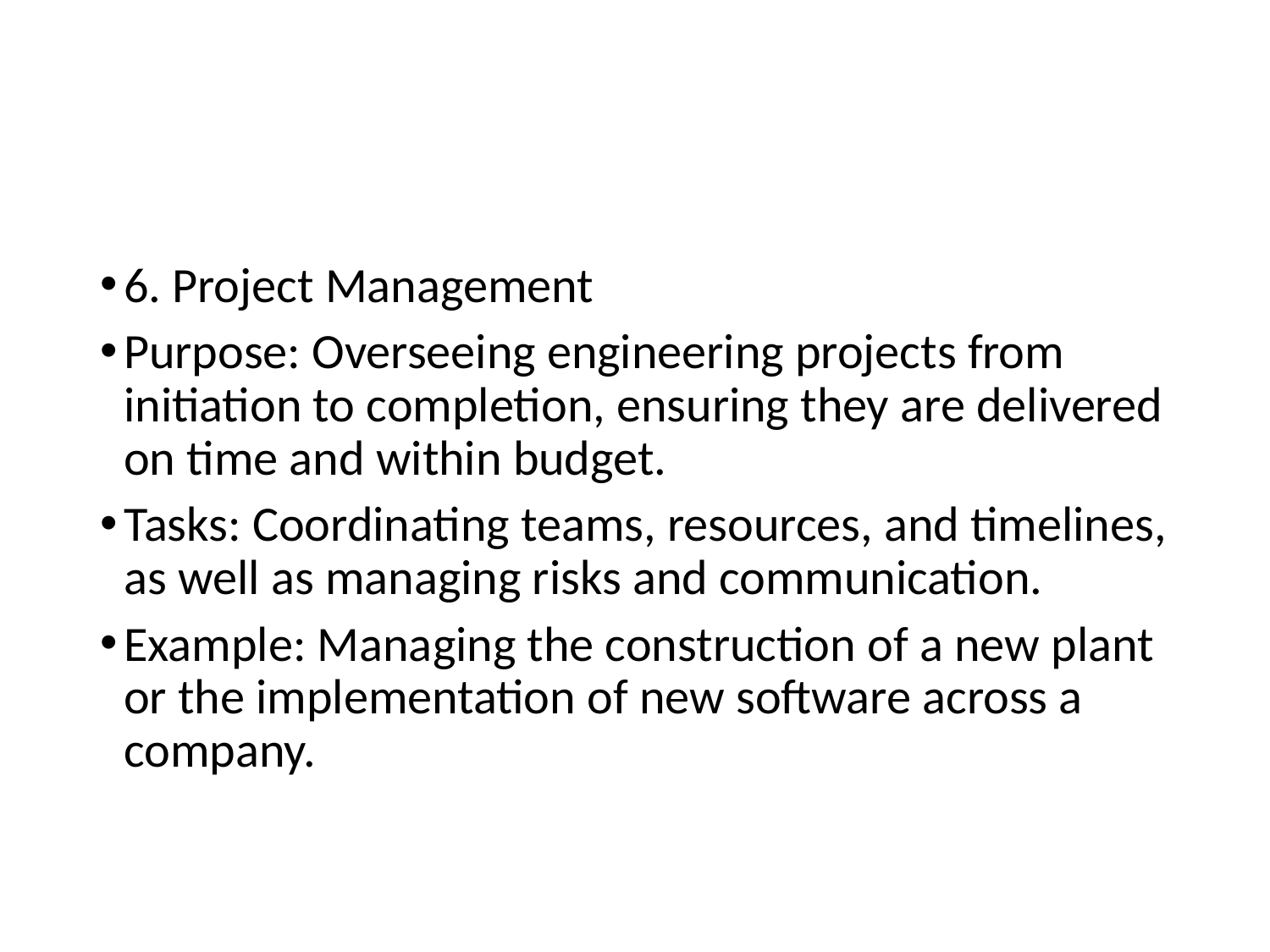

#
6. Project Management
Purpose: Overseeing engineering projects from initiation to completion, ensuring they are delivered on time and within budget.
Tasks: Coordinating teams, resources, and timelines, as well as managing risks and communication.
Example: Managing the construction of a new plant or the implementation of new software across a company.